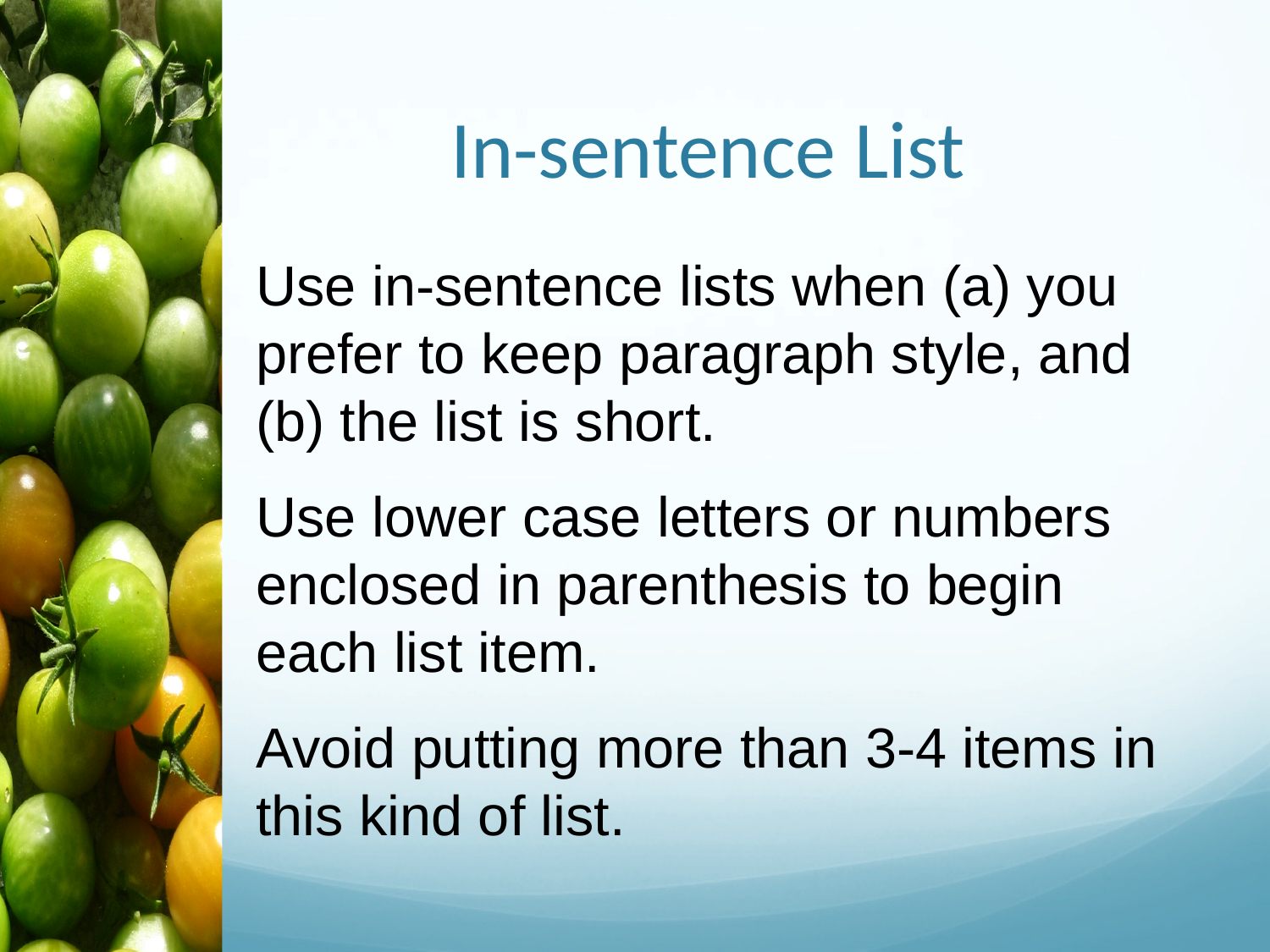

# In-sentence List
Use in-sentence lists when (a) you prefer to keep paragraph style, and (b) the list is short.
Use lower case letters or numbers enclosed in parenthesis to begin each list item.
Avoid putting more than 3-4 items in this kind of list.